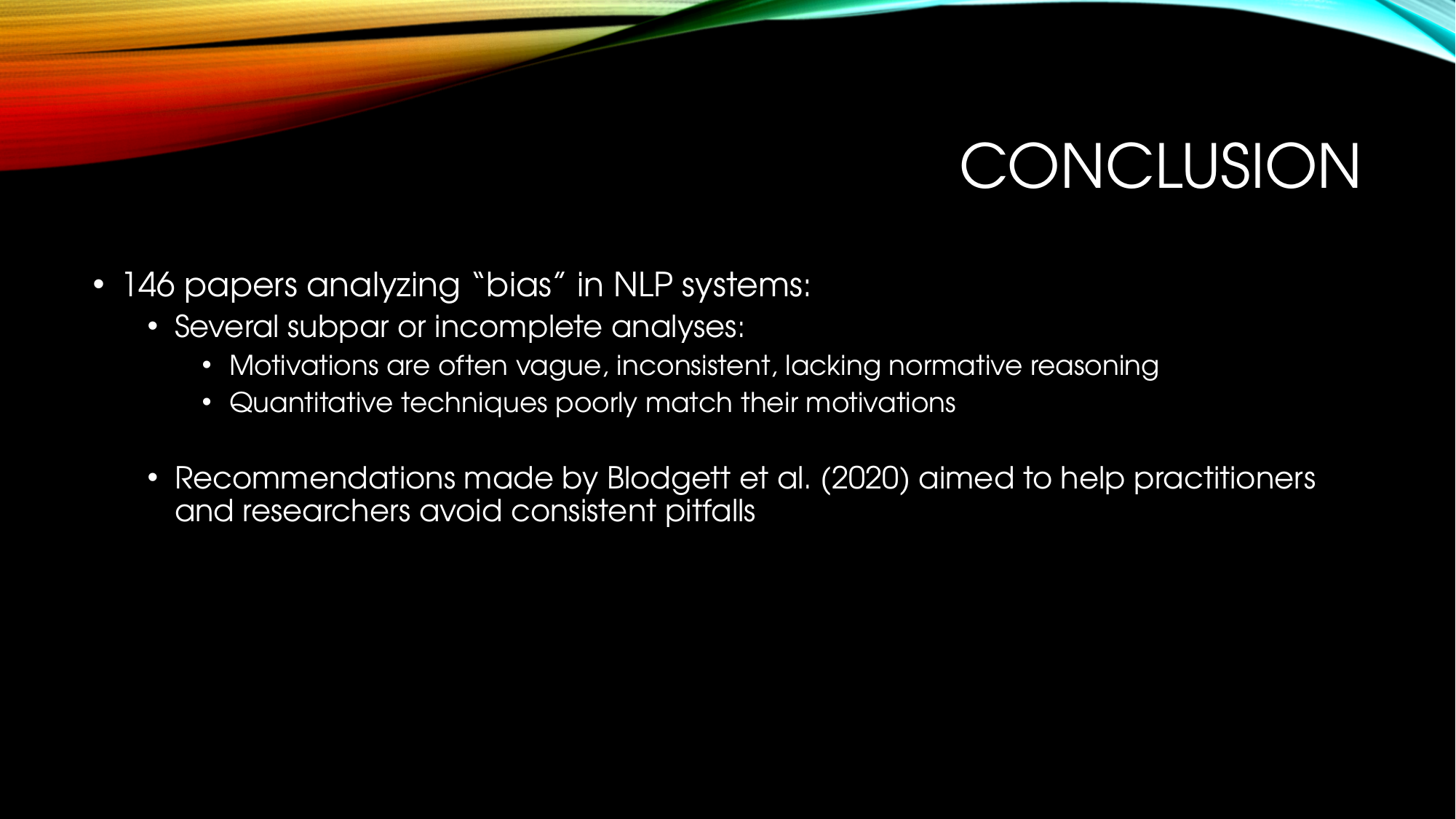

# Conclusion
146 papers analyzing “bias” in NLP systems:
Several subpar or incomplete analyses:
Motivations are often vague, inconsistent, lacking normative reasoning
Quantitative techniques poorly match their motivations

Recommendations made by Blodgett et al. (2020) aimed to help practitioners and researchers avoid consistent pitfalls